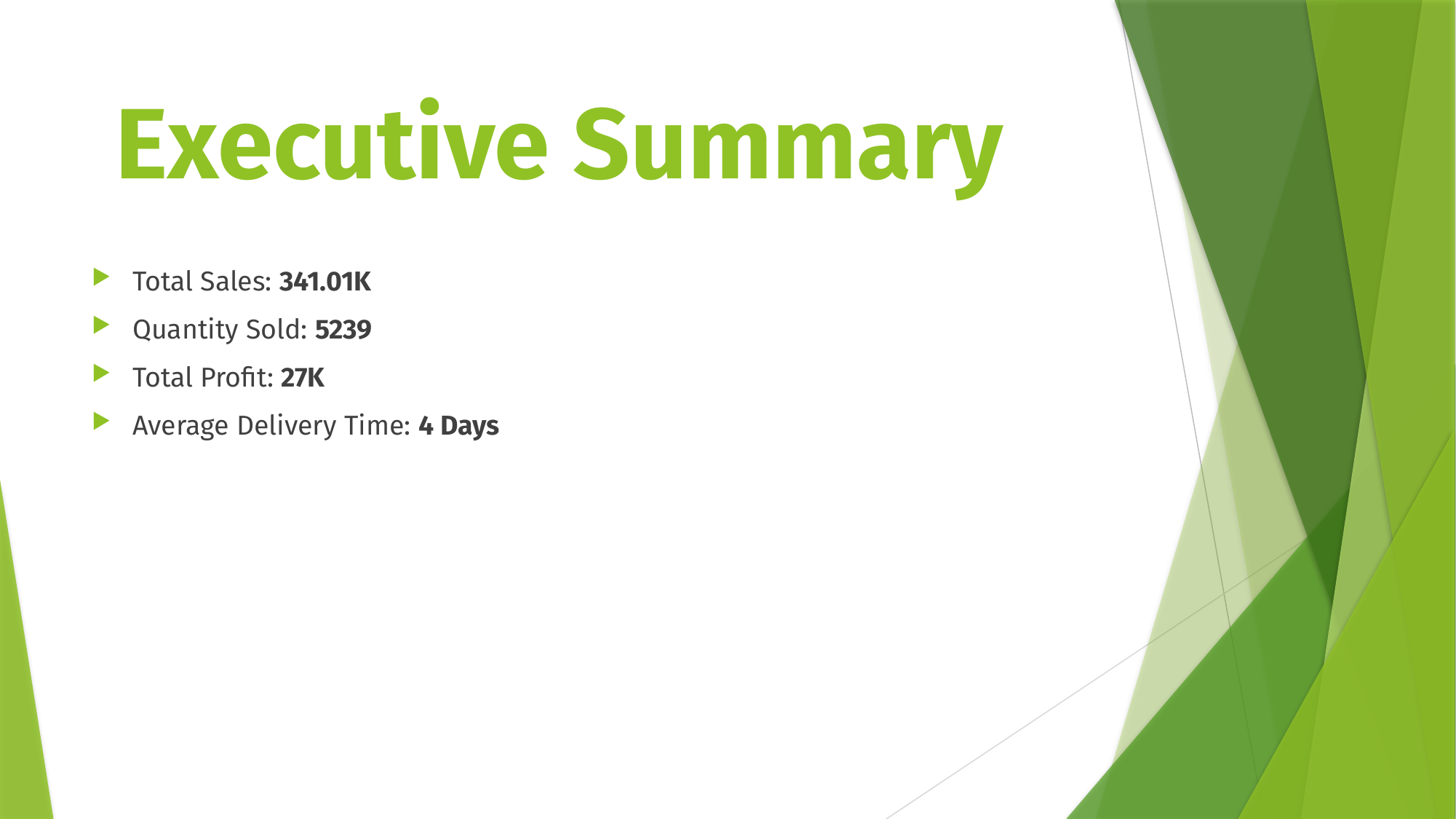

# Executive Summary
Total Sales: 341.01K
Quantity Sold: 5239
Total Profit: 27K
Average Delivery Time: 4 Days